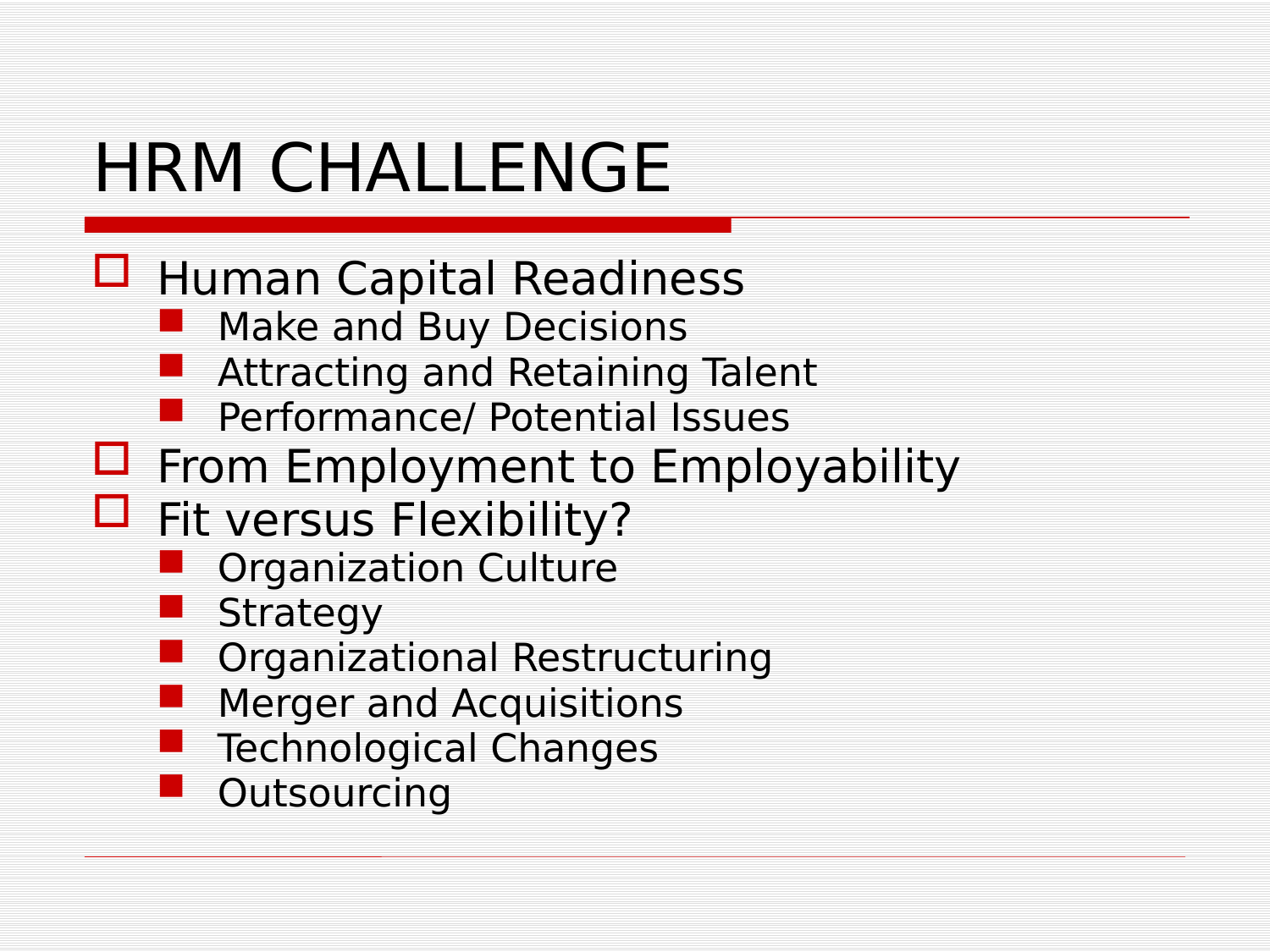

# HRM CHALLENGE
Human Capital Readiness
Make and Buy Decisions
Attracting and Retaining Talent
Performance/ Potential Issues
From Employment to Employability
Fit versus Flexibility?
Organization Culture
Strategy
Organizational Restructuring
Merger and Acquisitions
Technological Changes
Outsourcing